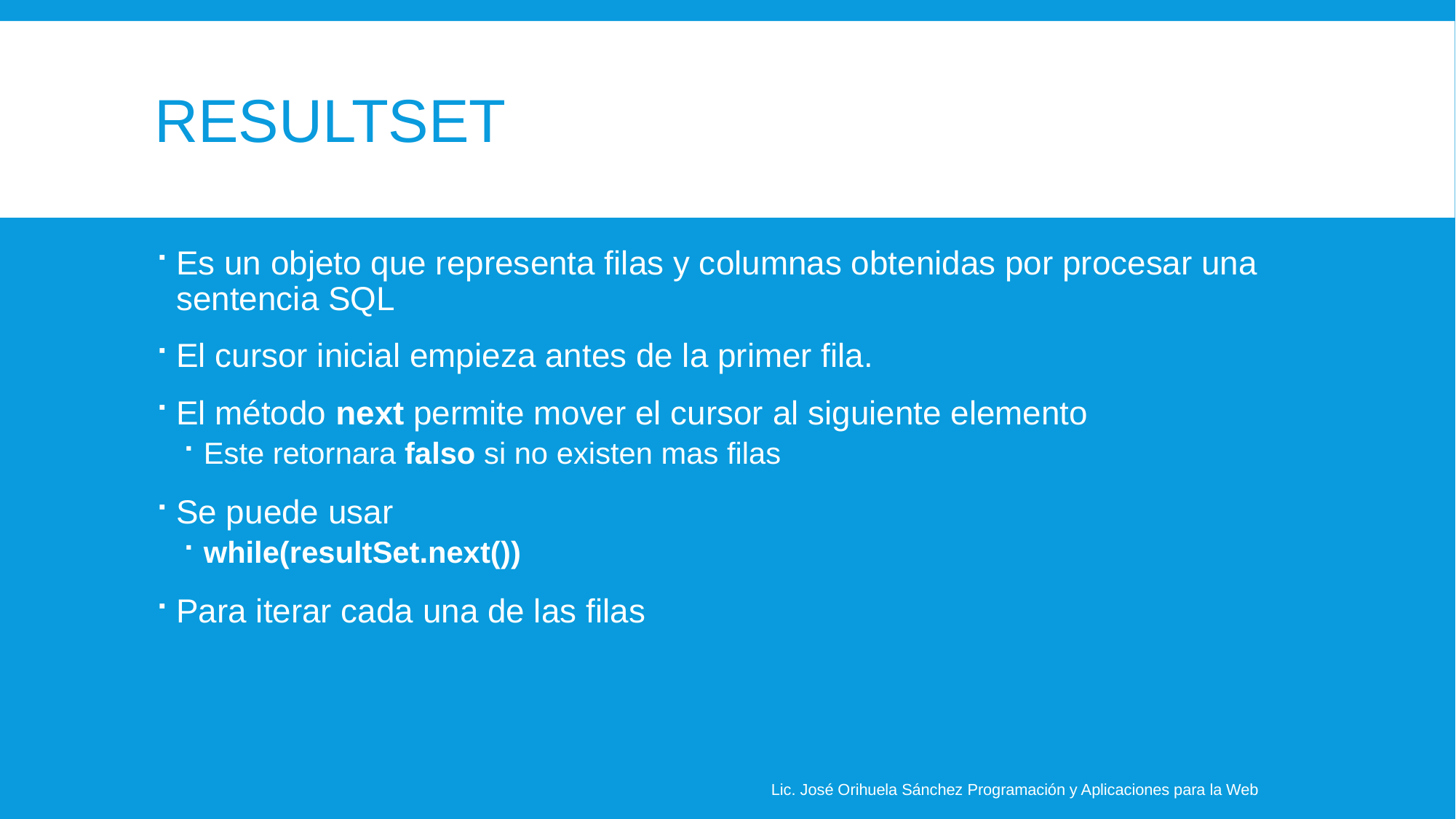

# ResultSet
Es un objeto que representa filas y columnas obtenidas por procesar una sentencia SQL
El cursor inicial empieza antes de la primer fila.
El método next permite mover el cursor al siguiente elemento
Este retornara falso si no existen mas filas
Se puede usar
while(resultSet.next())
Para iterar cada una de las filas
Lic. José Orihuela Sánchez Programación y Aplicaciones para la Web